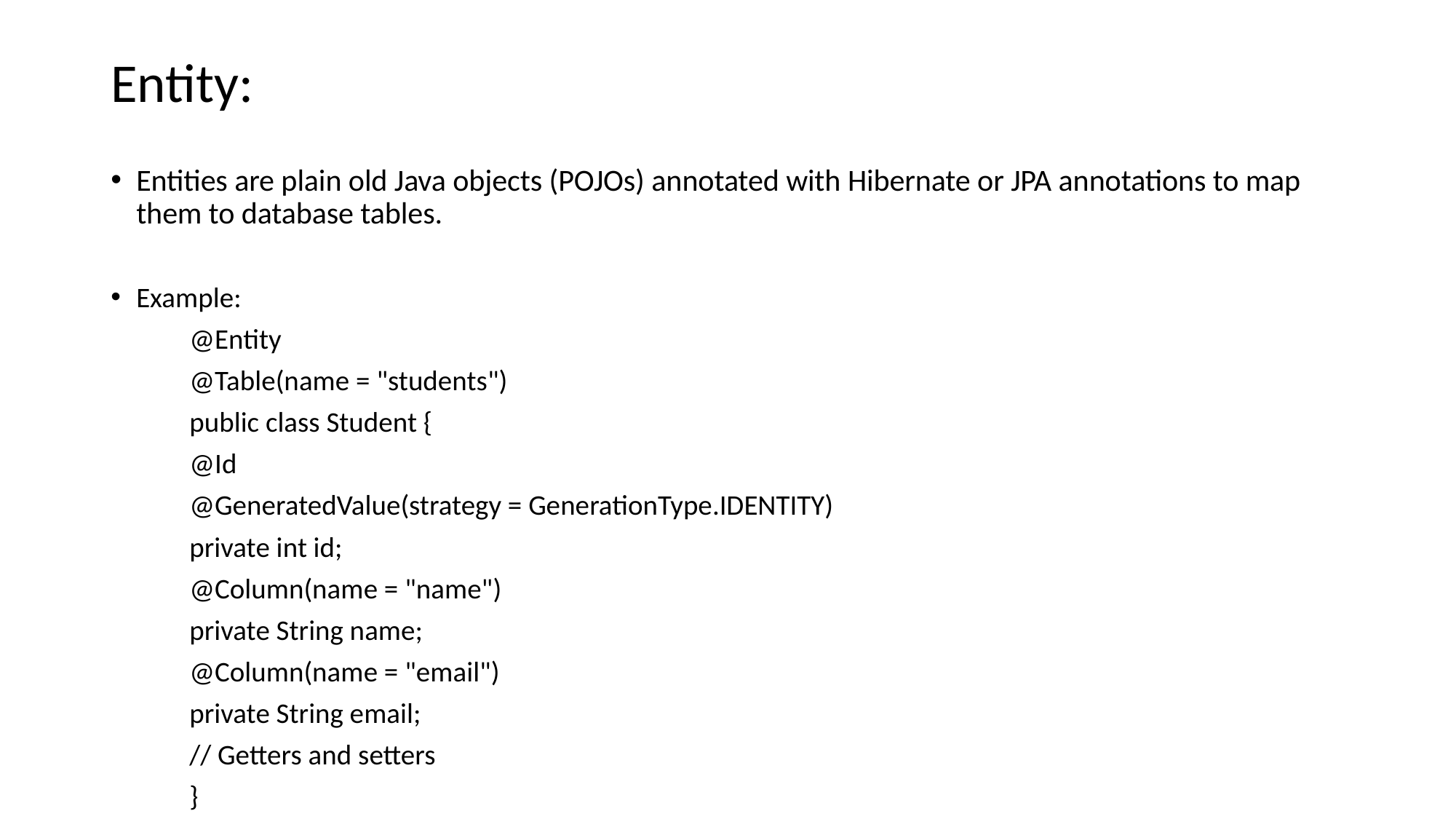

# Entity:

Entities are plain old Java objects (POJOs) annotated with Hibernate or JPA annotations to map them to database tables.

Example:
	@Entity
	@Table(name = "students")
	public class Student {
		@Id
		@GeneratedValue(strategy = GenerationType.IDENTITY)
		private int id;
		@Column(name = "name")
		private String name;
		@Column(name = "email")
		private String email;
		// Getters and setters
	}